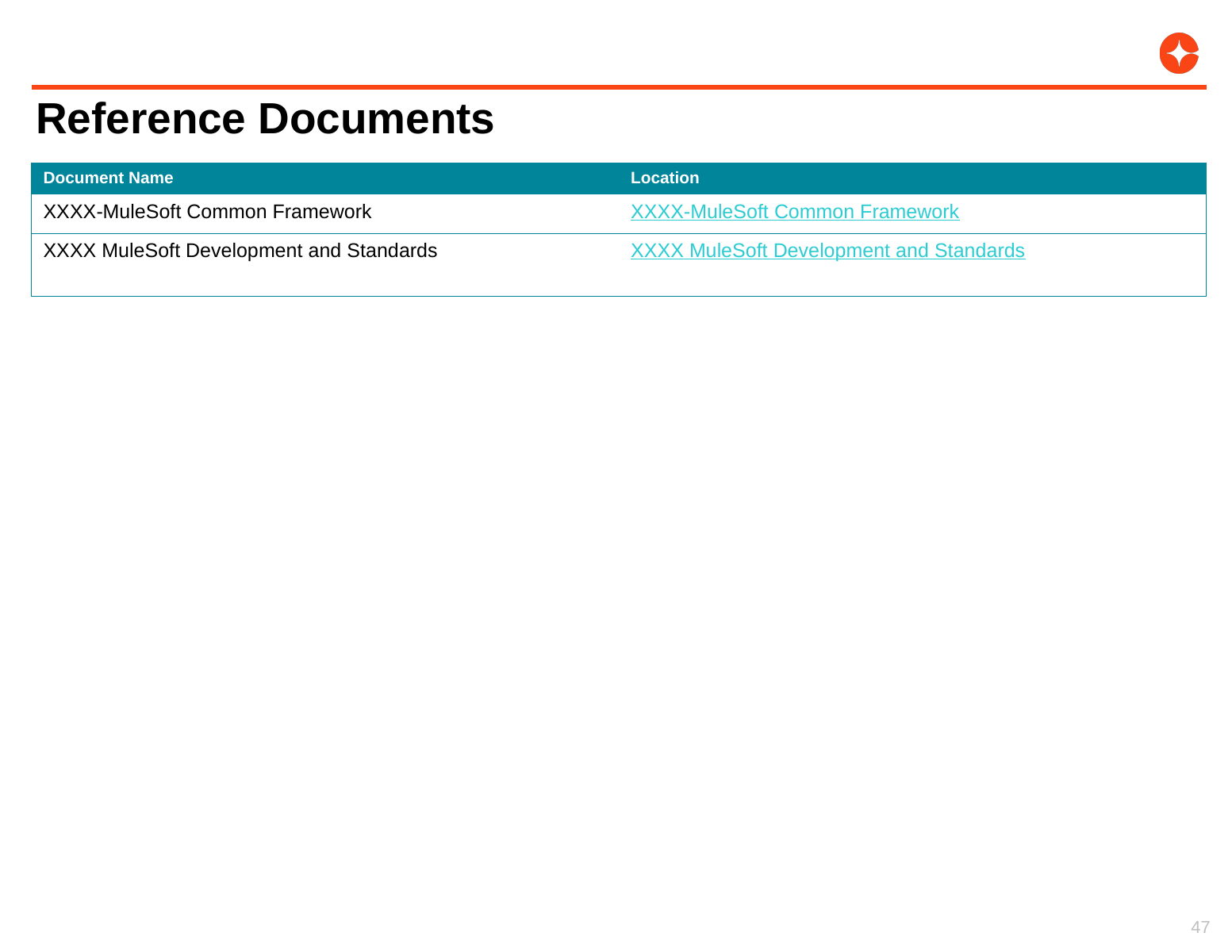

# Reference Documents
| Document Name | Location |
| --- | --- |
| XXXX-MuleSoft Common Framework | XXXX-MuleSoft Common Framework |
| XXXX MuleSoft Development and Standards | XXXX MuleSoft Development and Standards |

47